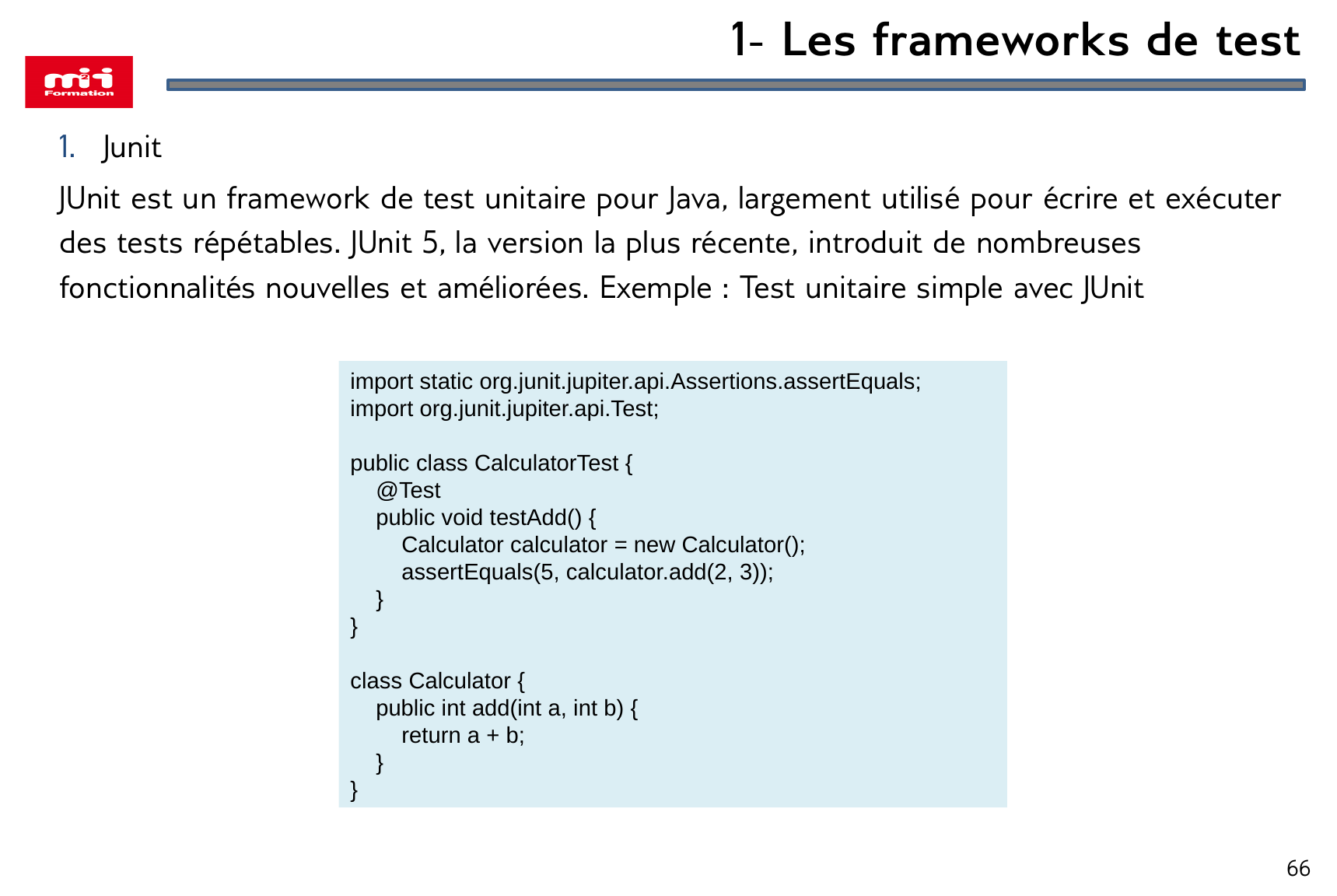

1- Les frameworks de test
Junit
JUnit est un framework de test unitaire pour Java, largement utilisé pour écrire et exécuter des tests répétables. JUnit 5, la version la plus récente, introduit de nombreuses fonctionnalités nouvelles et améliorées. Exemple : Test unitaire simple avec JUnit

import static org.junit.jupiter.api.Assertions.assertEquals;
import org.junit.jupiter.api.Test;

public class CalculatorTest {
    @Test
    public void testAdd() {
        Calculator calculator = new Calculator();
        assertEquals(5, calculator.add(2, 3));
    }
}

class Calculator {
    public int add(int a, int b) {
        return a + b;
    }
}
66